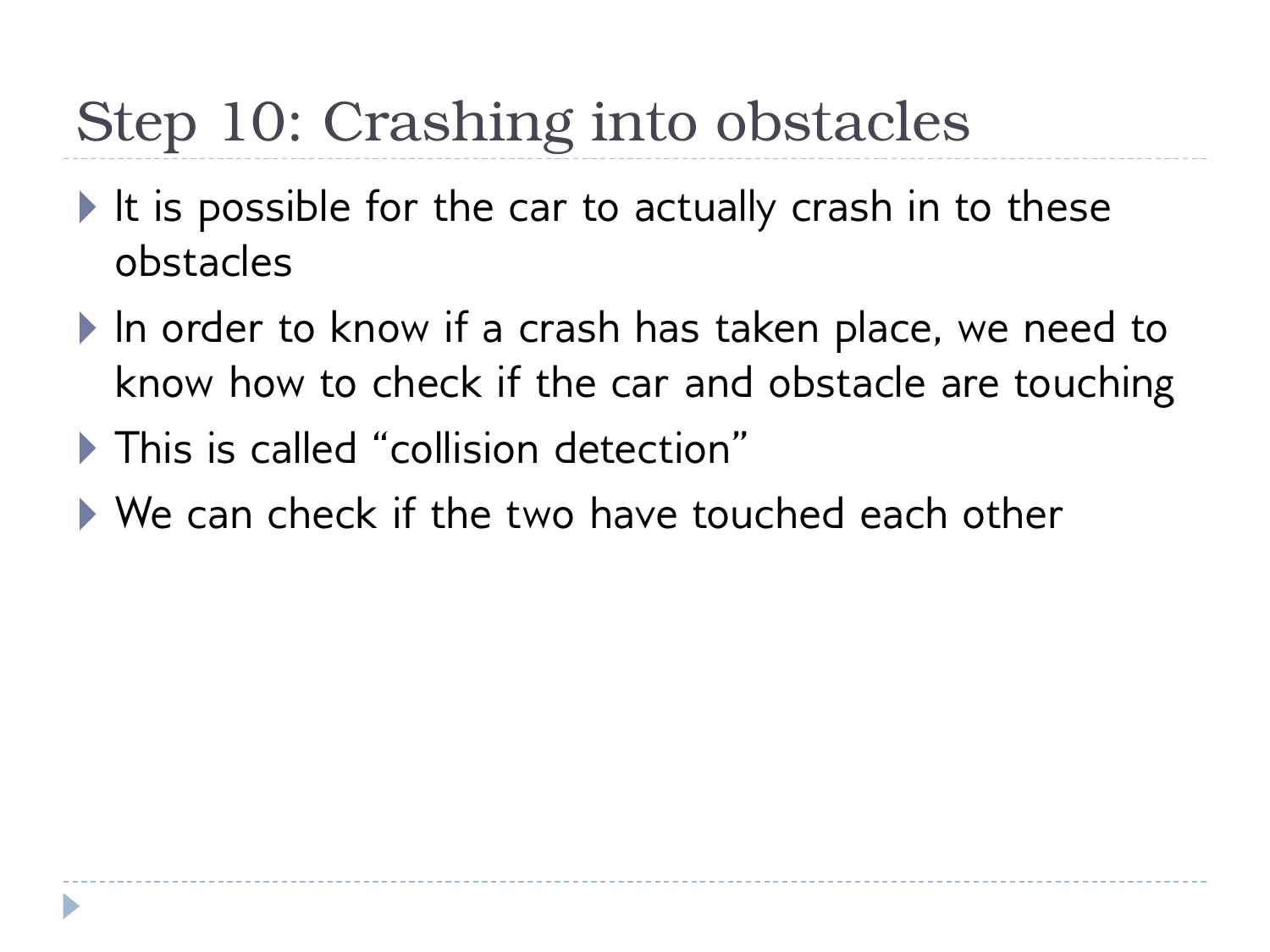

# Step 10: Crashing into obstacles
It is possible for the car to actually crash in to these obstacles
In order to know if a crash has taken place, we need to know how to check if the car and obstacle are touching
This is called “collision detection”
We can check if the two have touched each other